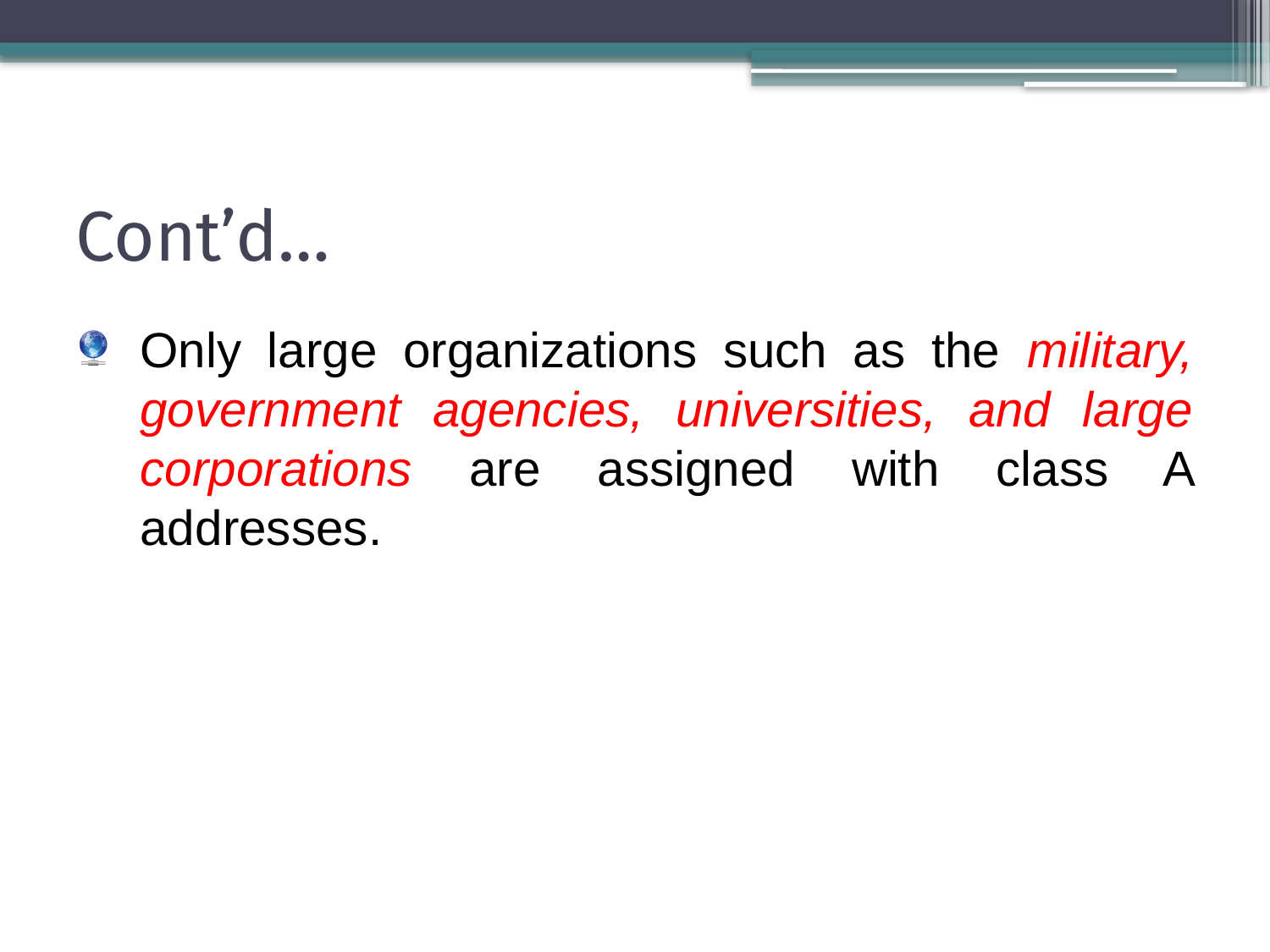

# Cont’d…
Only large organizations such as the military, government agencies, universities, and large corporations are assigned with class A addresses.